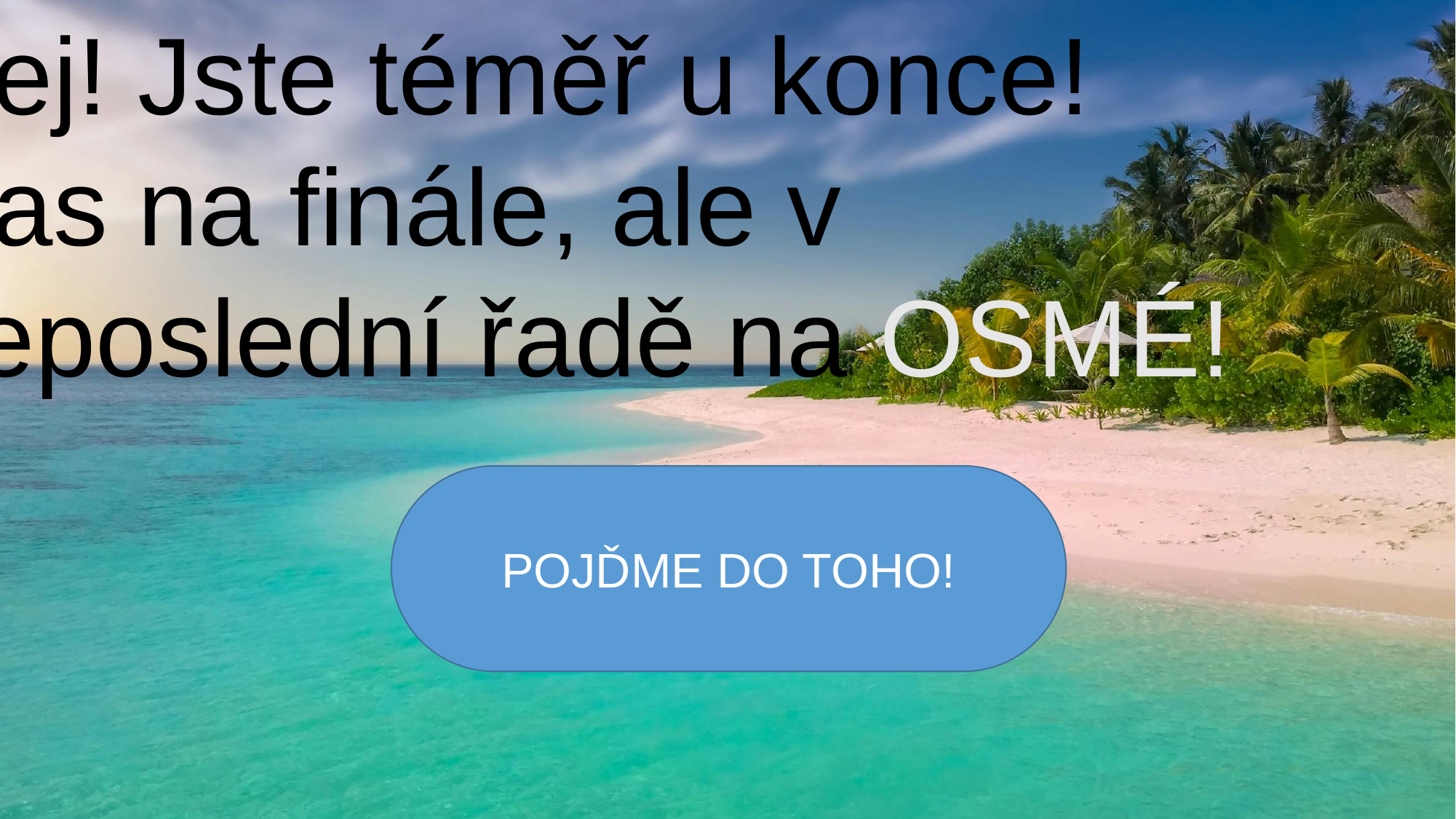

Hej! Jste téměř u konce!
Čas na finále, ale v
neposlední řadě na OSMÉ!
POJĎME DO TOHO!